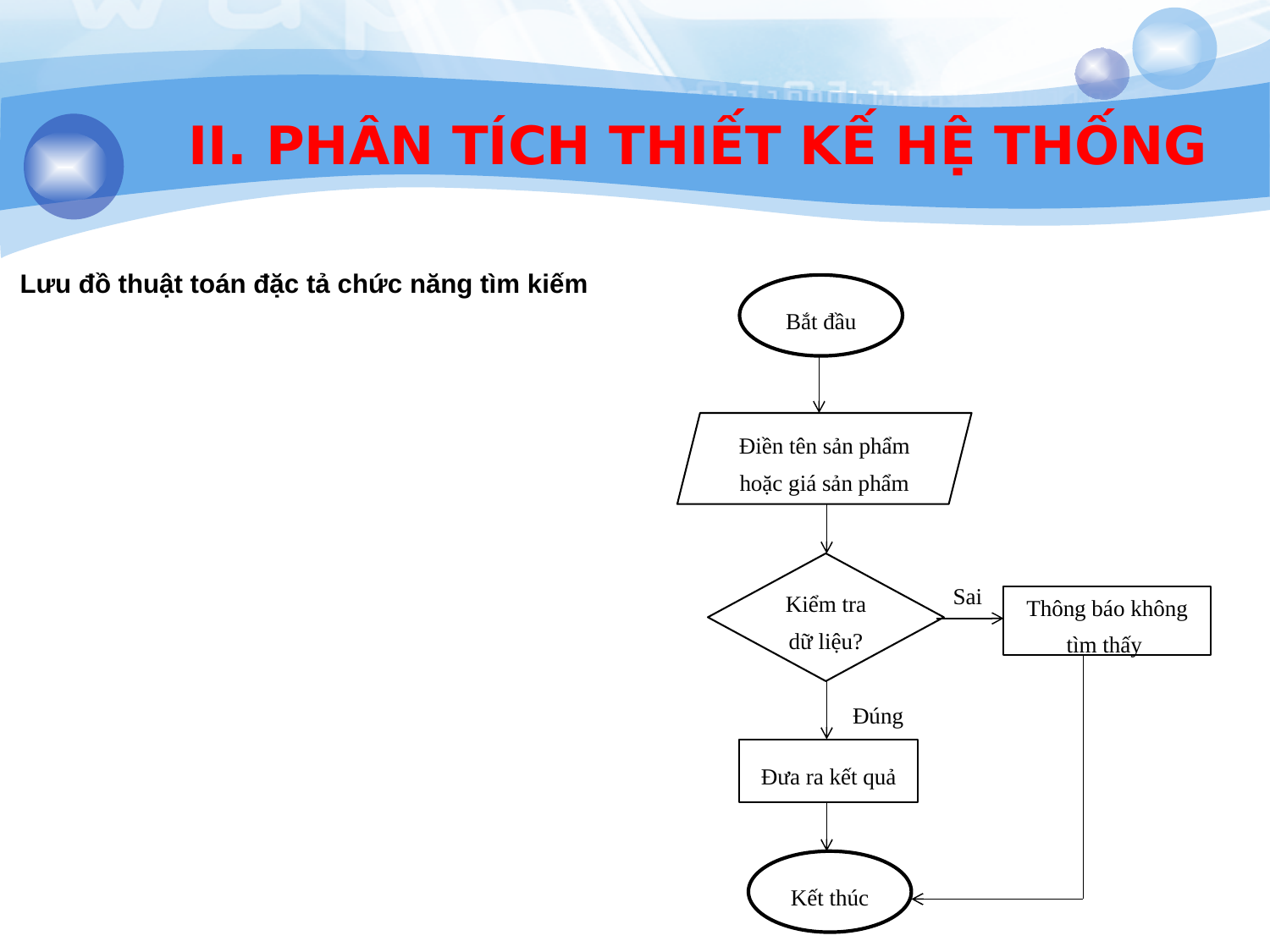

II. PHÂN TÍCH THIẾT KẾ HỆ THỐNG
 Lưu đồ thuật toán đặc tả chức năng tìm kiếm
Bắt đầu
Điền tên sản phẩm hoặc giá sản phẩm
Kiểm tra dữ liệu?
Sai
Thông báo không tìm thấy
Đúng
Đưa ra kết quả
Kết thúc